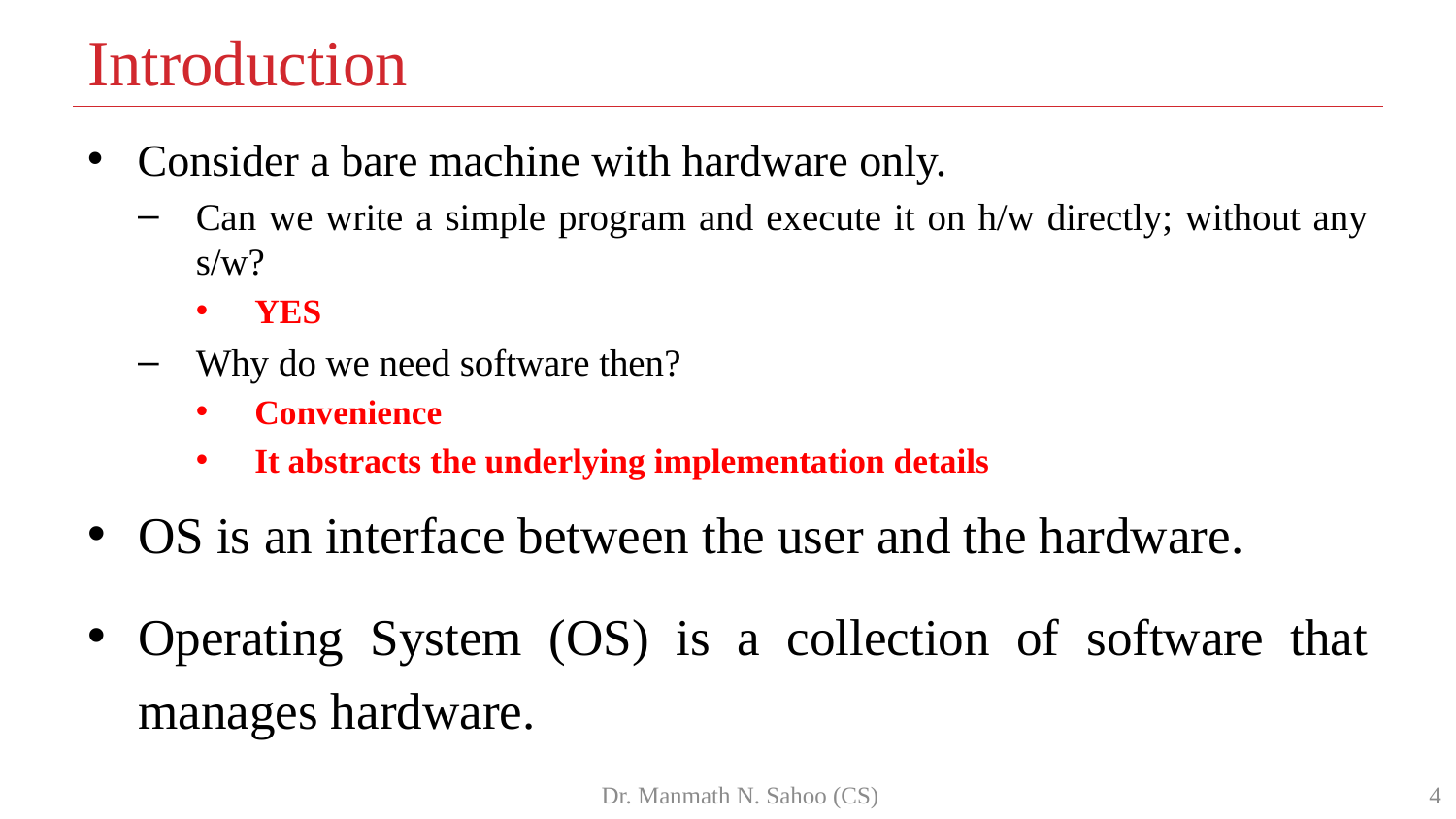

# Introduction
Consider a bare machine with hardware only.
Can we write a simple program and execute it on h/w directly; without any s/w?
YES
Why do we need software then?
Convenience
It abstracts the underlying implementation details
OS is an interface between the user and the hardware.
Operating System (OS) is a collection of software that manages hardware.
Dr. Manmath N. Sahoo (CS)
4